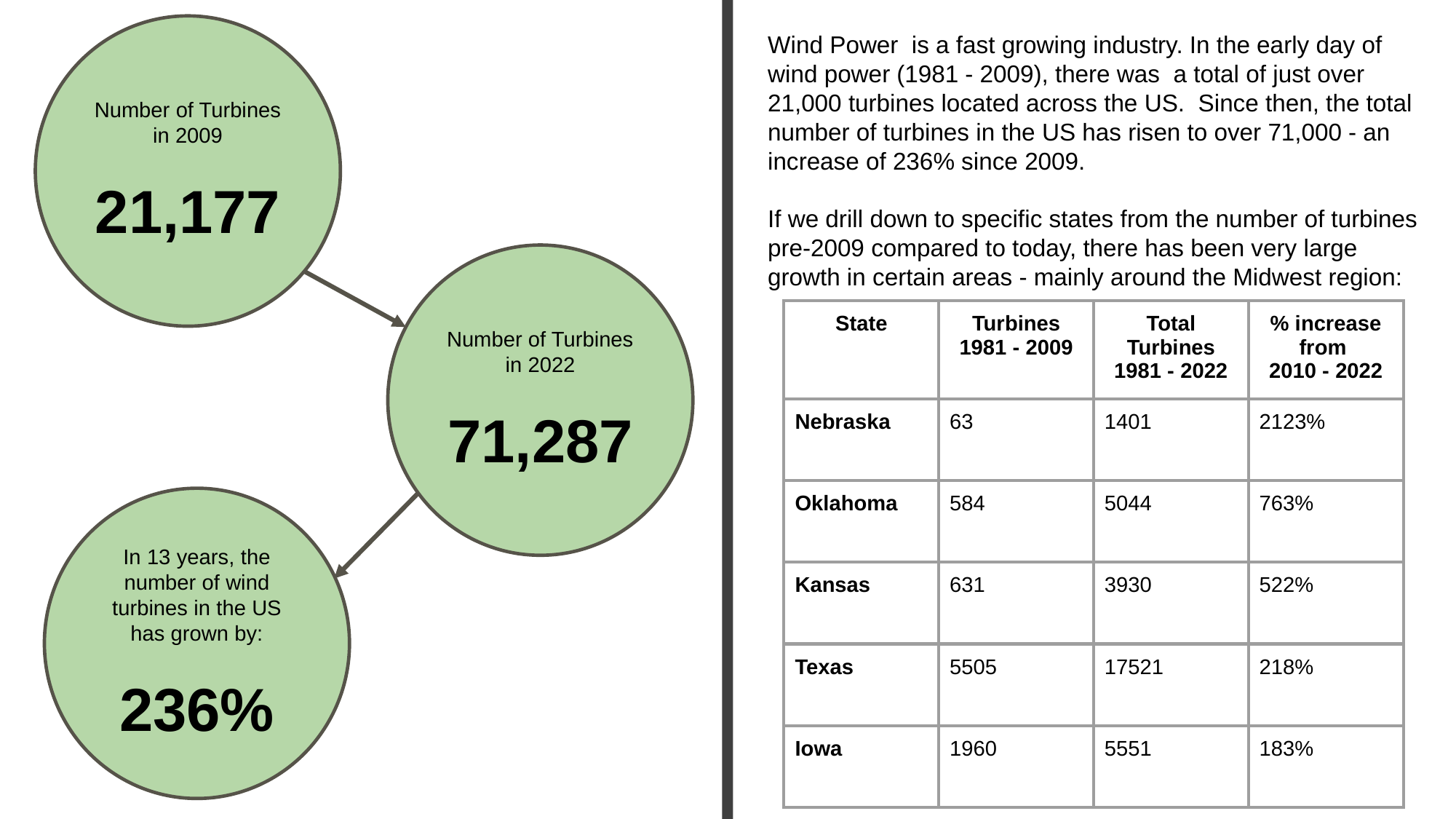

Number of Turbines in 2009

21,177
Wind Power  is a fast growing industry. In the early day of wind power (1981 - 2009), there was  a total of just over 21,000 turbines located across the US.  Since then, the total number of turbines in the US has risen to over 71,000 - an increase of 236% since 2009.

If we drill down to specific states from the number of turbines pre-2009 compared to today, there has been very large growth in certain areas - mainly around the Midwest region:

Number of Turbines in 2022

71,287
| State | Turbines 1981 - 2009 | Total Turbines 1981 - 2022 | % increase from 2010 - 2022 |
| --- | --- | --- | --- |
| Nebraska | 63 | 1401 | 2123% |
| Oklahoma | 584 | 5044 | 763% |
| Kansas | 631 | 3930 | 522% |
| Texas | 5505 | 17521 | 218% |
| Iowa | 1960 | 5551 | 183% |
In 13 years, the number of wind turbines in the US has grown by:

236%